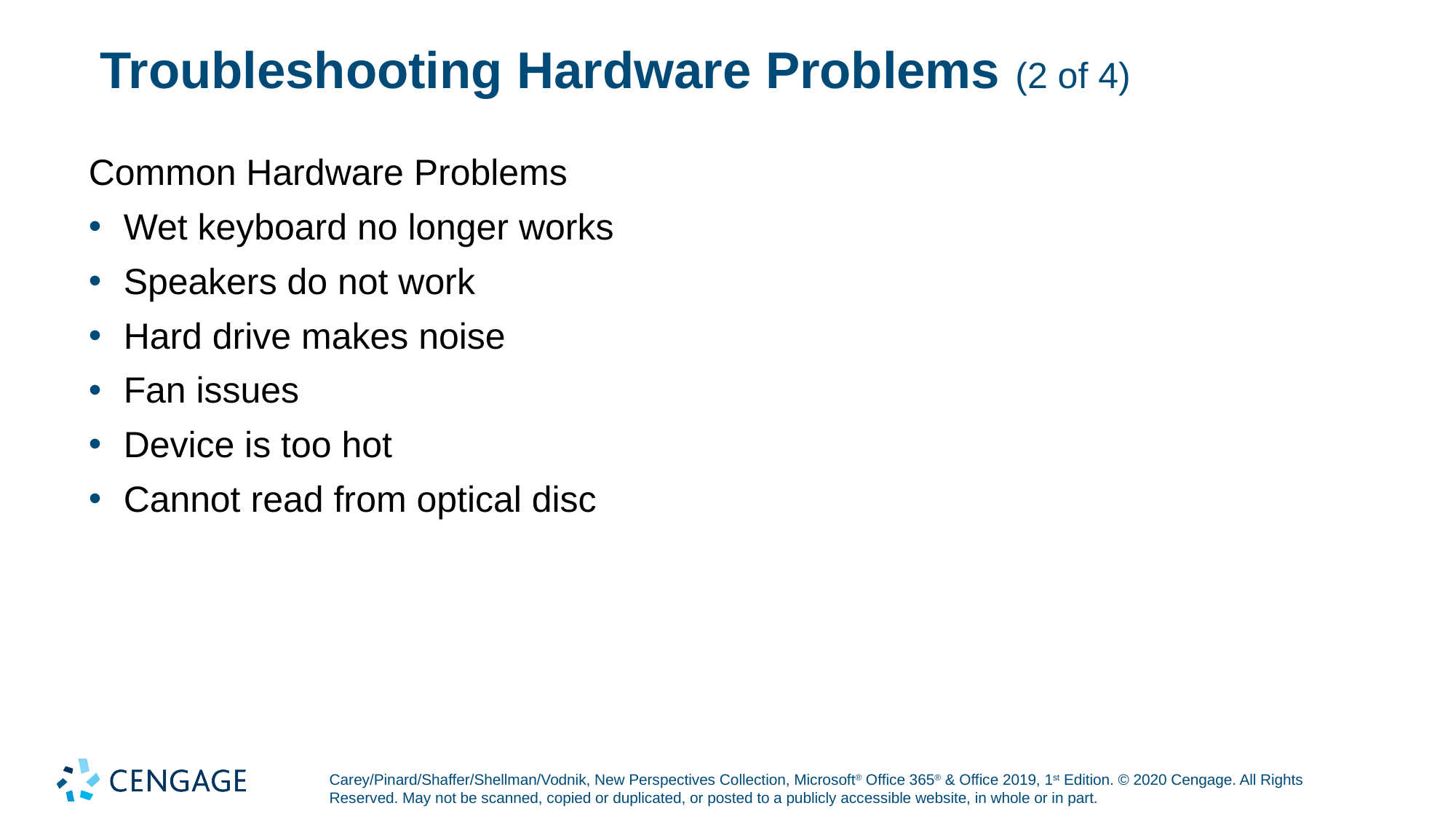

# Troubleshooting Hardware Problems (2 of 4)
Common Hardware Problems
Wet keyboard no longer works
Speakers do not work
Hard drive makes noise
Fan issues
Device is too hot
Cannot read from optical disc